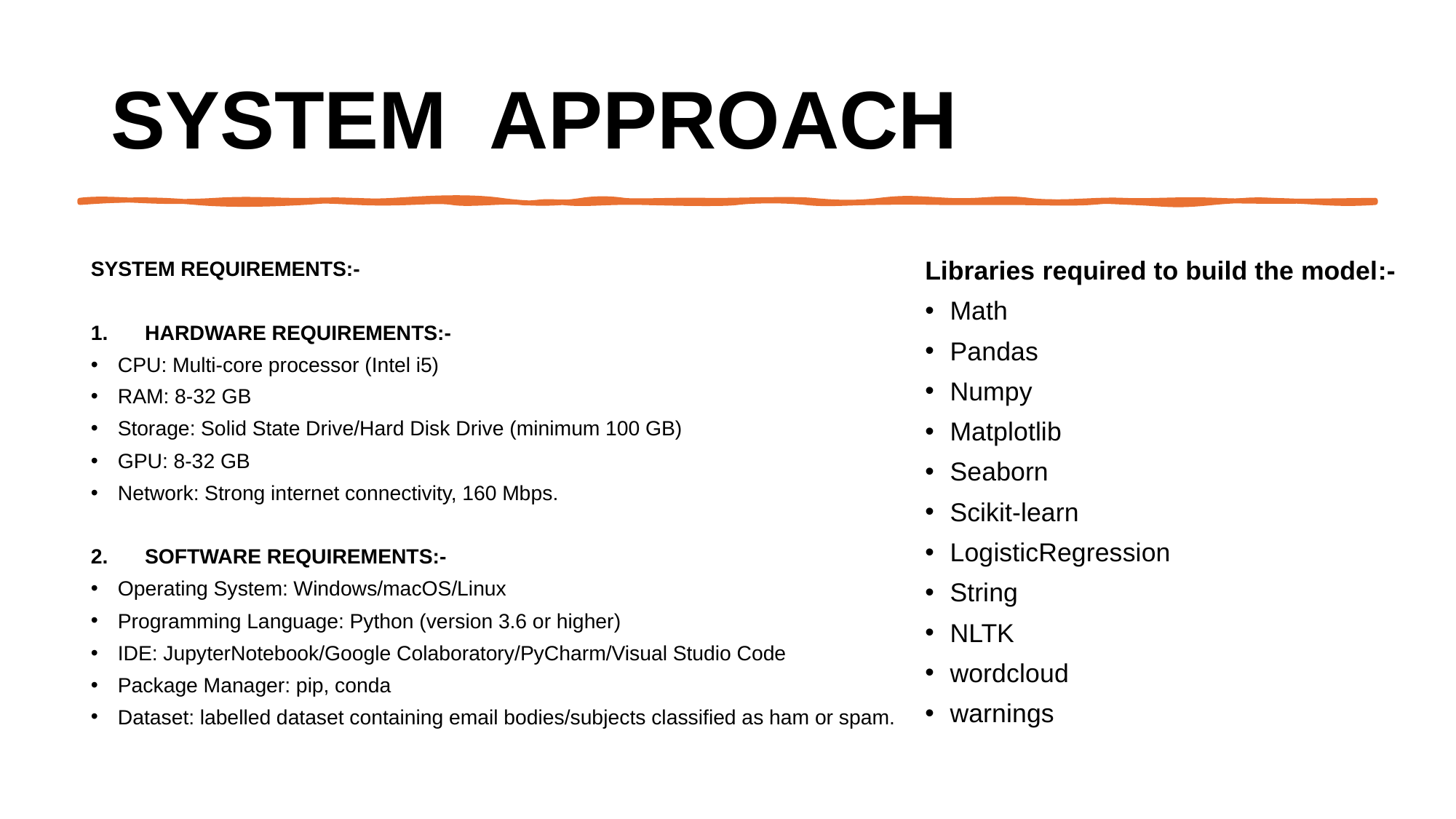

# System  Approach

Libraries required to build the model:-
Math
Pandas
Numpy
Matplotlib
Seaborn
Scikit-learn
LogisticRegression
String
NLTK
wordcloud
warnings
SYSTEM REQUIREMENTS:-

HARDWARE REQUIREMENTS:-
CPU: Multi-core processor (Intel i5)
RAM: 8-32 GB
Storage: Solid State Drive/Hard Disk Drive (minimum 100 GB)
GPU: 8-32 GB
Network: Strong internet connectivity, 160 Mbps.

SOFTWARE REQUIREMENTS:-
Operating System: Windows/macOS/Linux
Programming Language: Python (version 3.6 or higher)
IDE: JupyterNotebook/Google Colaboratory/PyCharm/Visual Studio Code
Package Manager: pip, conda
Dataset: labelled dataset containing email bodies/subjects classified as ham or spam.